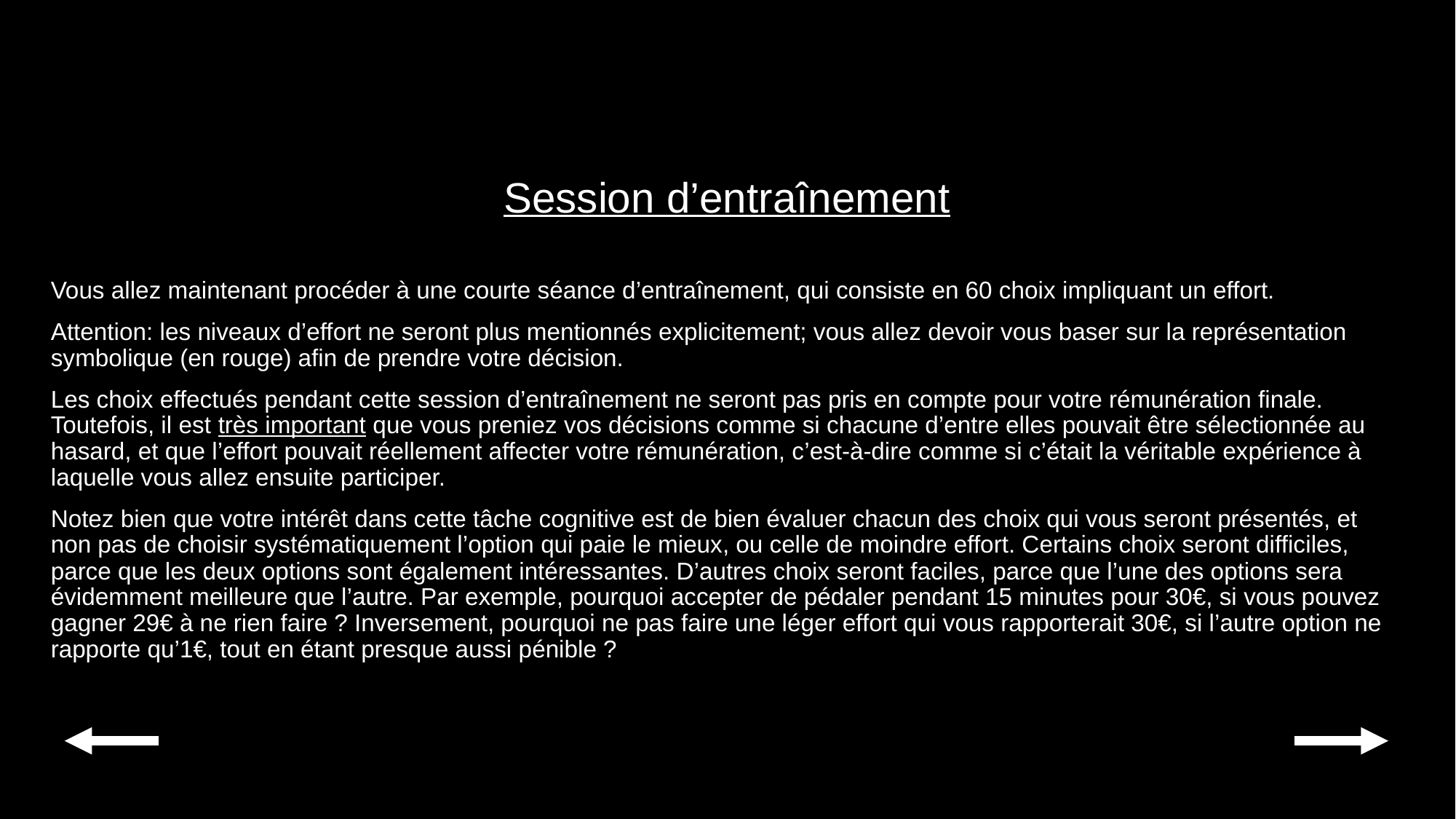

Session d’entraînement

Vous allez maintenant procéder à une courte séance d’entraînement, qui consiste en 60 choix impliquant un effort.
Attention: les niveaux d’effort ne seront plus mentionnés explicitement; vous allez devoir vous baser sur la représentation symbolique (en rouge) afin de prendre votre décision.
Les choix effectués pendant cette session d’entraînement ne seront pas pris en compte pour votre rémunération finale. Toutefois, il est très important que vous preniez vos décisions comme si chacune d’entre elles pouvait être sélectionnée au hasard, et que l’effort pouvait réellement affecter votre rémunération, c’est-à-dire comme si c’était la véritable expérience à laquelle vous allez ensuite participer.
Notez bien que votre intérêt dans cette tâche cognitive est de bien évaluer chacun des choix qui vous seront présentés, et non pas de choisir systématiquement l’option qui paie le mieux, ou celle de moindre effort. Certains choix seront difficiles, parce que les deux options sont également intéressantes. D’autres choix seront faciles, parce que l’une des options sera évidemment meilleure que l’autre. Par exemple, pourquoi accepter de pédaler pendant 15 minutes pour 30€, si vous pouvez gagner 29€ à ne rien faire ? Inversement, pourquoi ne pas faire une léger effort qui vous rapporterait 30€, si l’autre option ne rapporte qu’1€, tout en étant presque aussi pénible ?